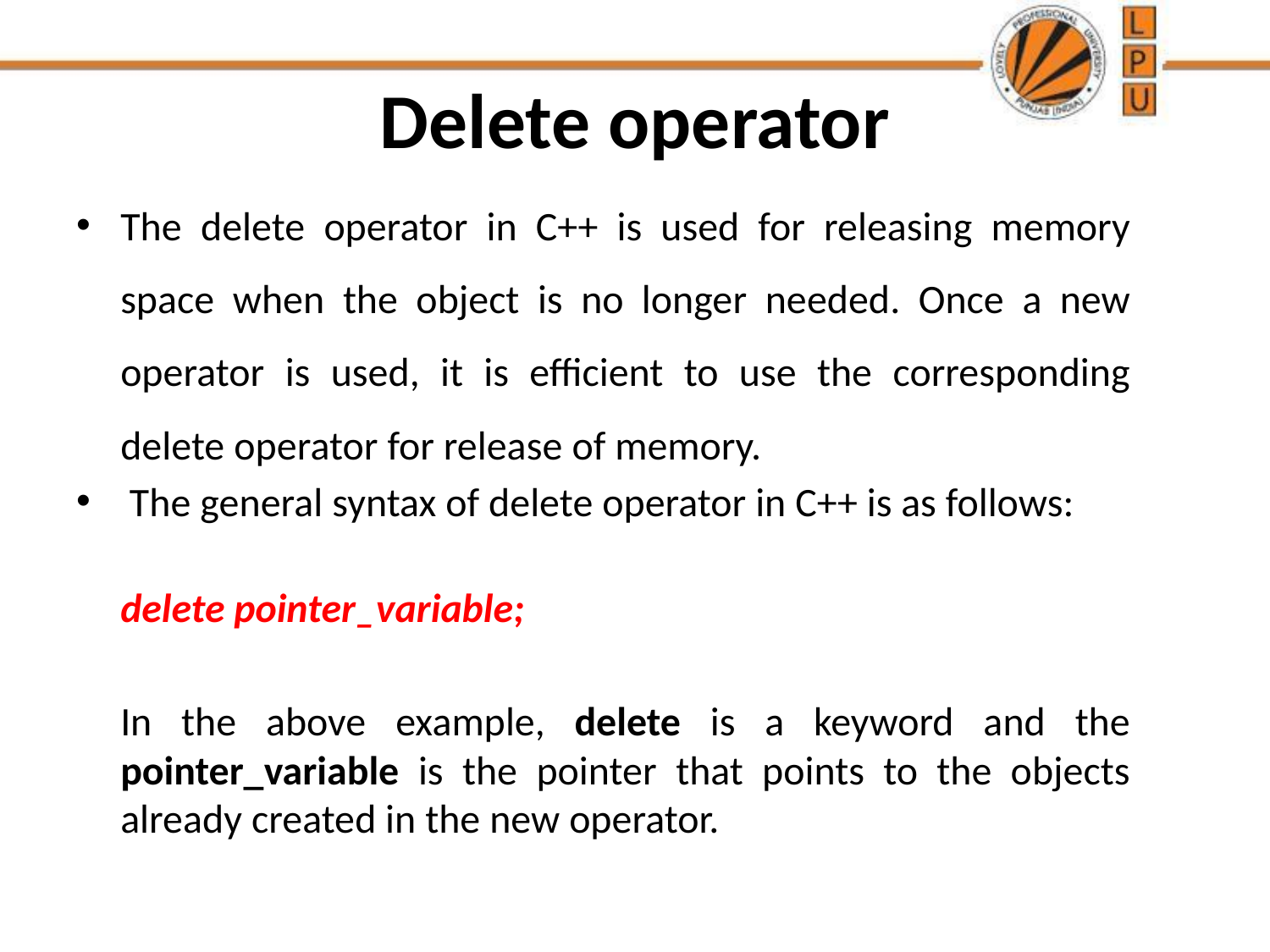

# Delete operator
The delete operator in C++ is used for releasing memory space when the object is no longer needed. Once a new operator is used, it is efficient to use the corresponding delete operator for release of memory.
 The general syntax of delete operator in C++ is as follows:
delete pointer_variable;

	In the above example, delete is a keyword and the pointer_variable is the pointer that points to the objects already created in the new operator.